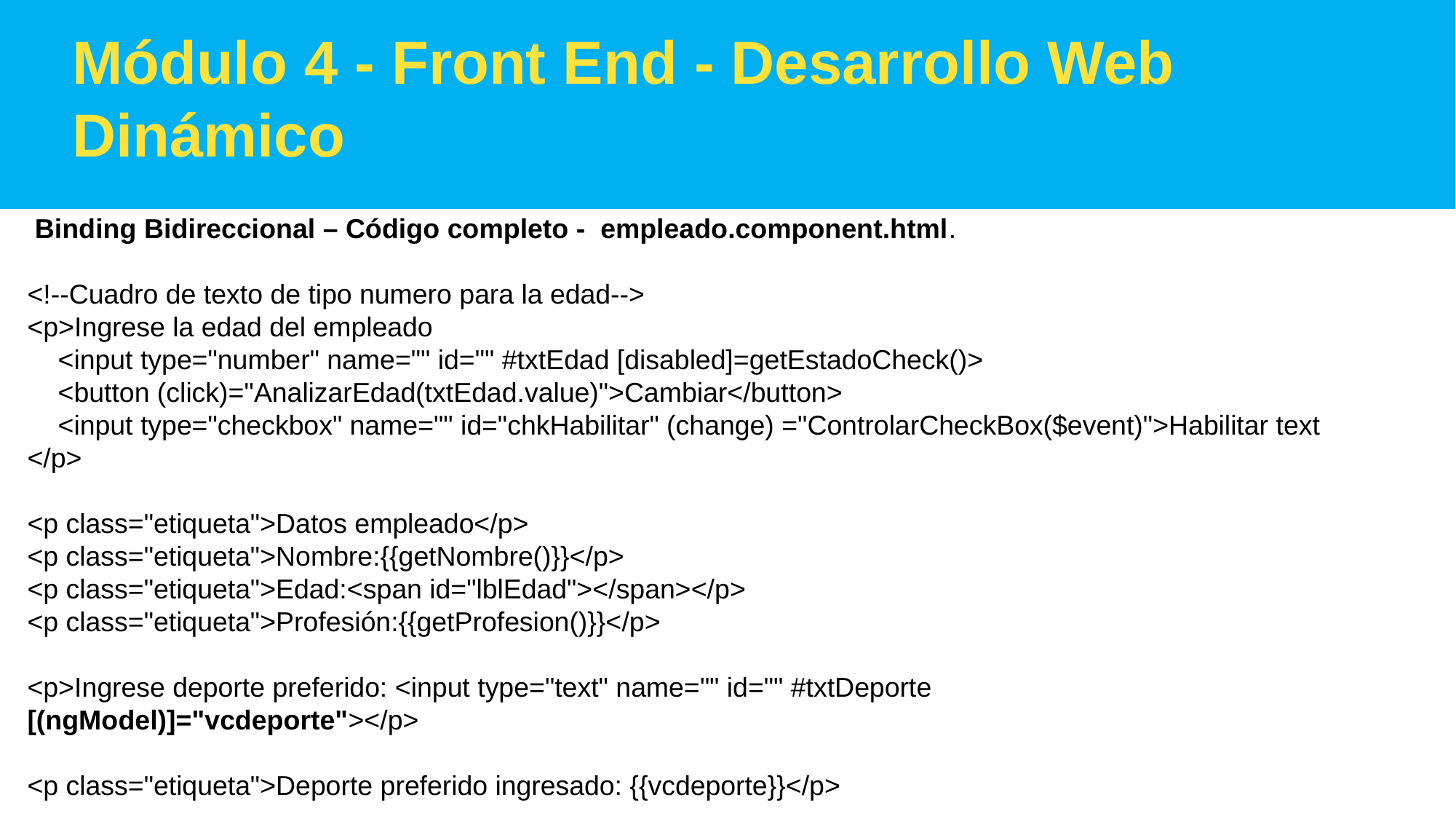

Módulo 4 - Front End - Desarrollo Web Dinámico
 Binding Bidireccional – Código completo -  empleado.component.html.

<!--Cuadro de texto de tipo numero para la edad-->
<p>Ingrese la edad del empleado
    <input type="number" name="" id="" #txtEdad [disabled]=getEstadoCheck()>
    <button (click)="AnalizarEdad(txtEdad.value)">Cambiar</button>
    <input type="checkbox" name="" id="chkHabilitar" (change) ="ControlarCheckBox($event)">Habilitar text
</p>
<p class="etiqueta">Datos empleado</p>
<p class="etiqueta">Nombre:{{getNombre()}}</p>
<p class="etiqueta">Edad:<span id="lblEdad"></span></p>
<p class="etiqueta">Profesión:{{getProfesion()}}</p>
<p>Ingrese deporte preferido: <input type="text" name="" id="" #txtDeporte [(ngModel)]="vcdeporte"></p>
<p class="etiqueta">Deporte preferido ingresado: {{vcdeporte}}</p>